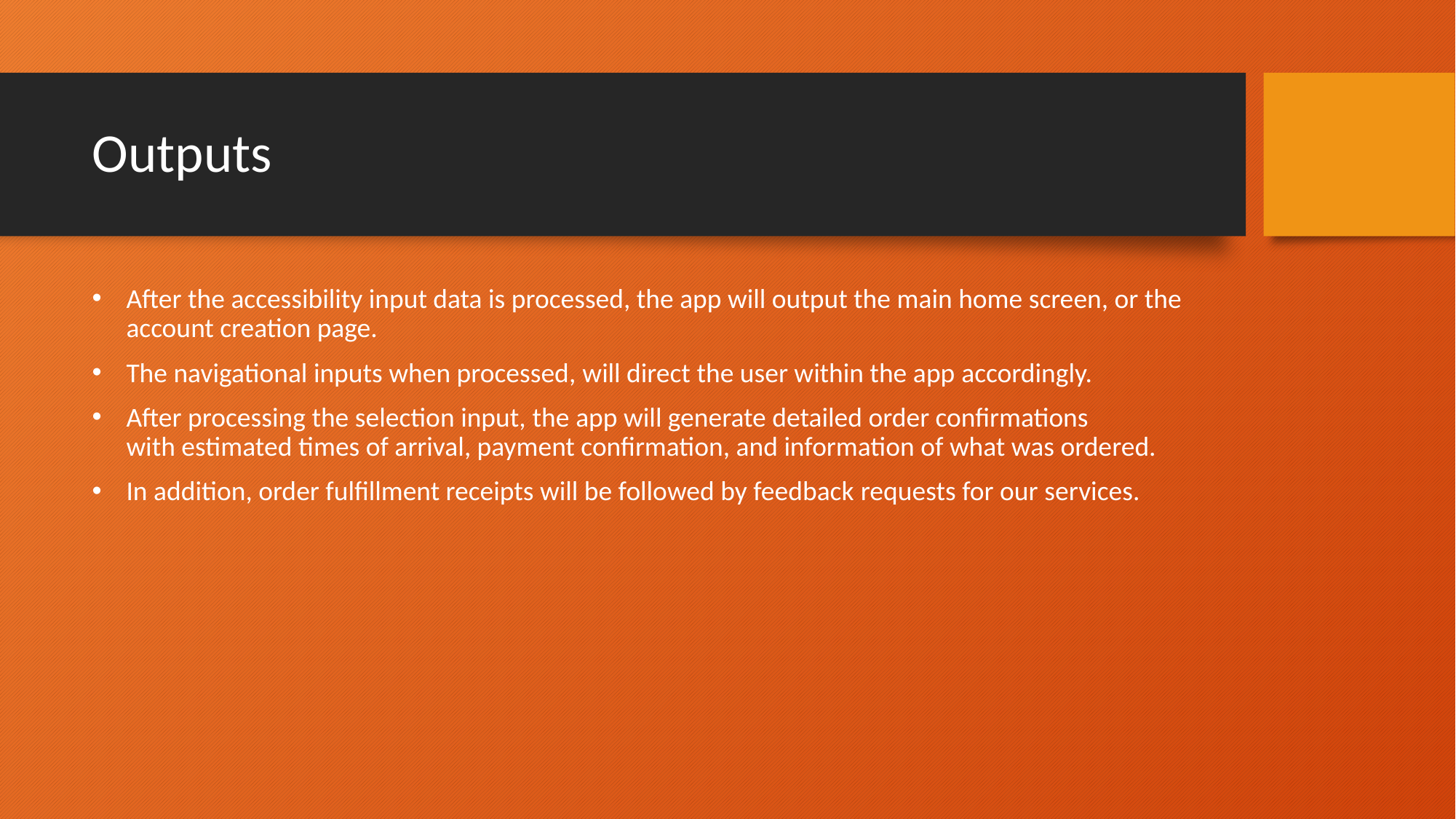

# Outputs
After the accessibility input data is processed, the app will output the main home screen, or the account creation page.
The navigational inputs when processed, will direct the user within the app accordingly.
After processing the selection input, the app will generate detailed order confirmations with estimated times of arrival, payment confirmation, and information of what was ordered.
In addition, order fulfillment receipts will be followed by feedback requests for our services.